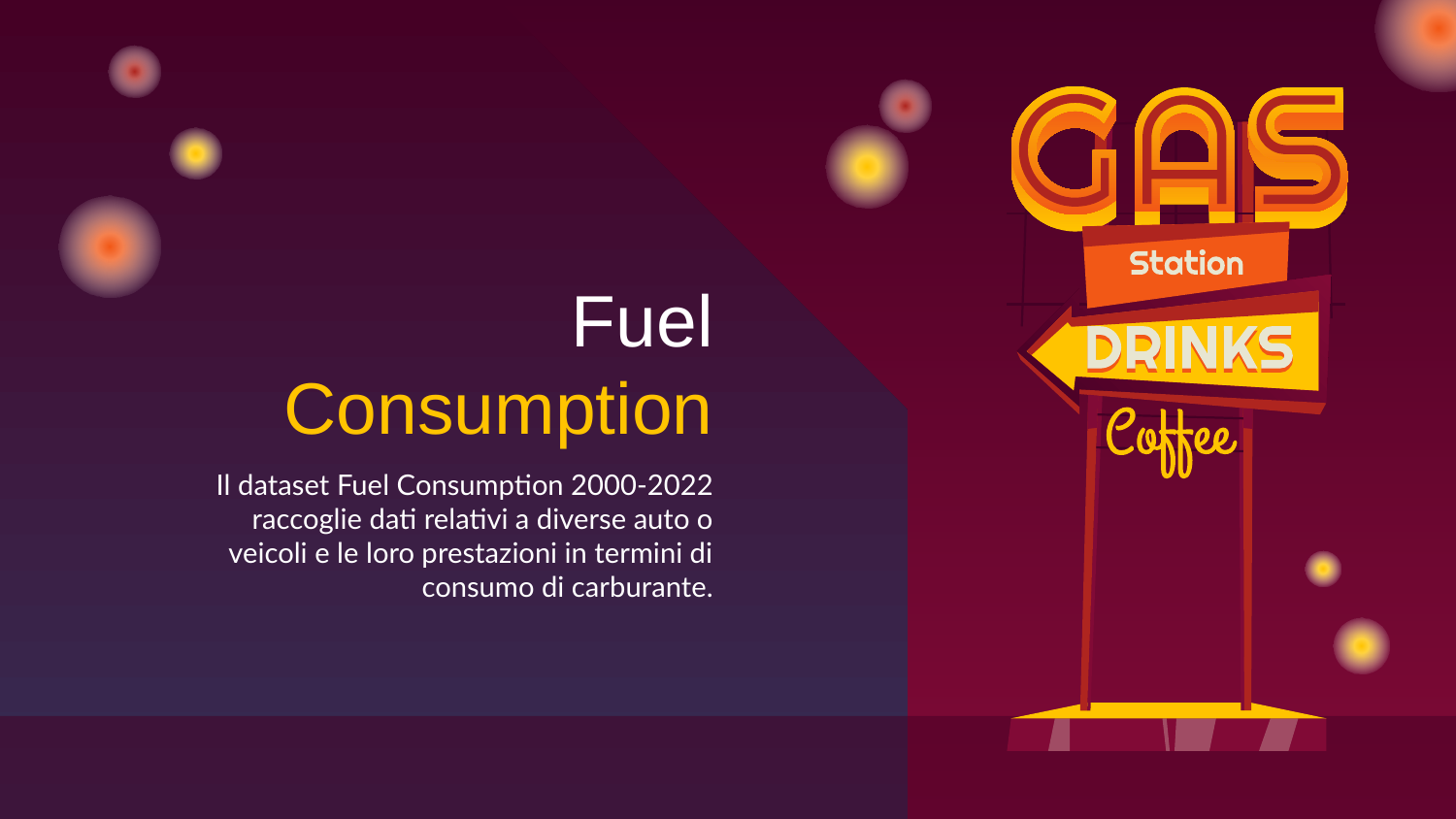

# Fuel Consumption
Il dataset Fuel Consumption 2000-2022 raccoglie dati relativi a diverse auto o veicoli e le loro prestazioni in termini di consumo di carburante.